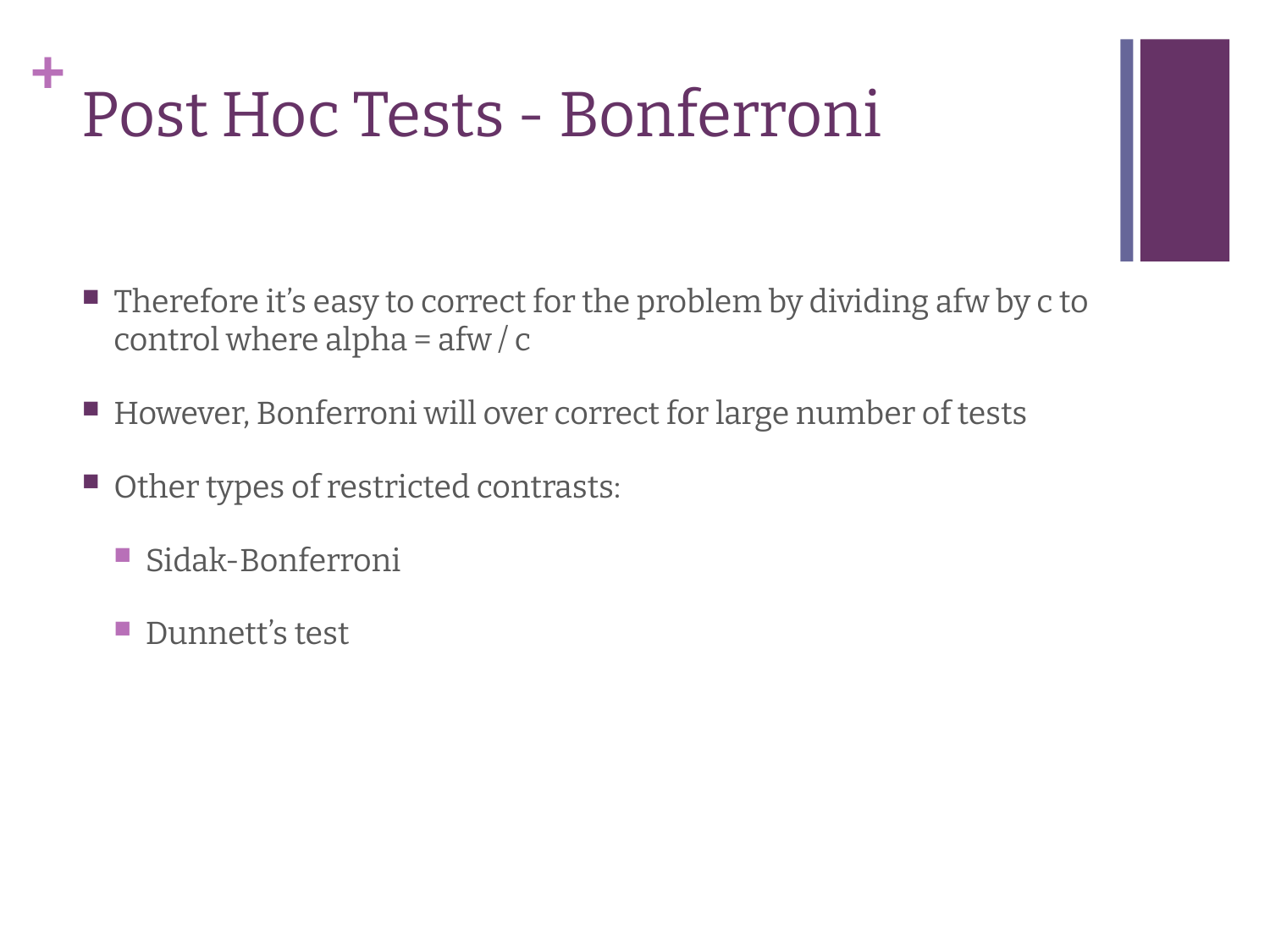

# Post Hoc Tests - Bonferroni
Therefore it’s easy to correct for the problem by dividing afw by c to control where alpha = afw / c
However, Bonferroni will over correct for large number of tests
Other types of restricted contrasts:
Sidak-Bonferroni
Dunnett’s test